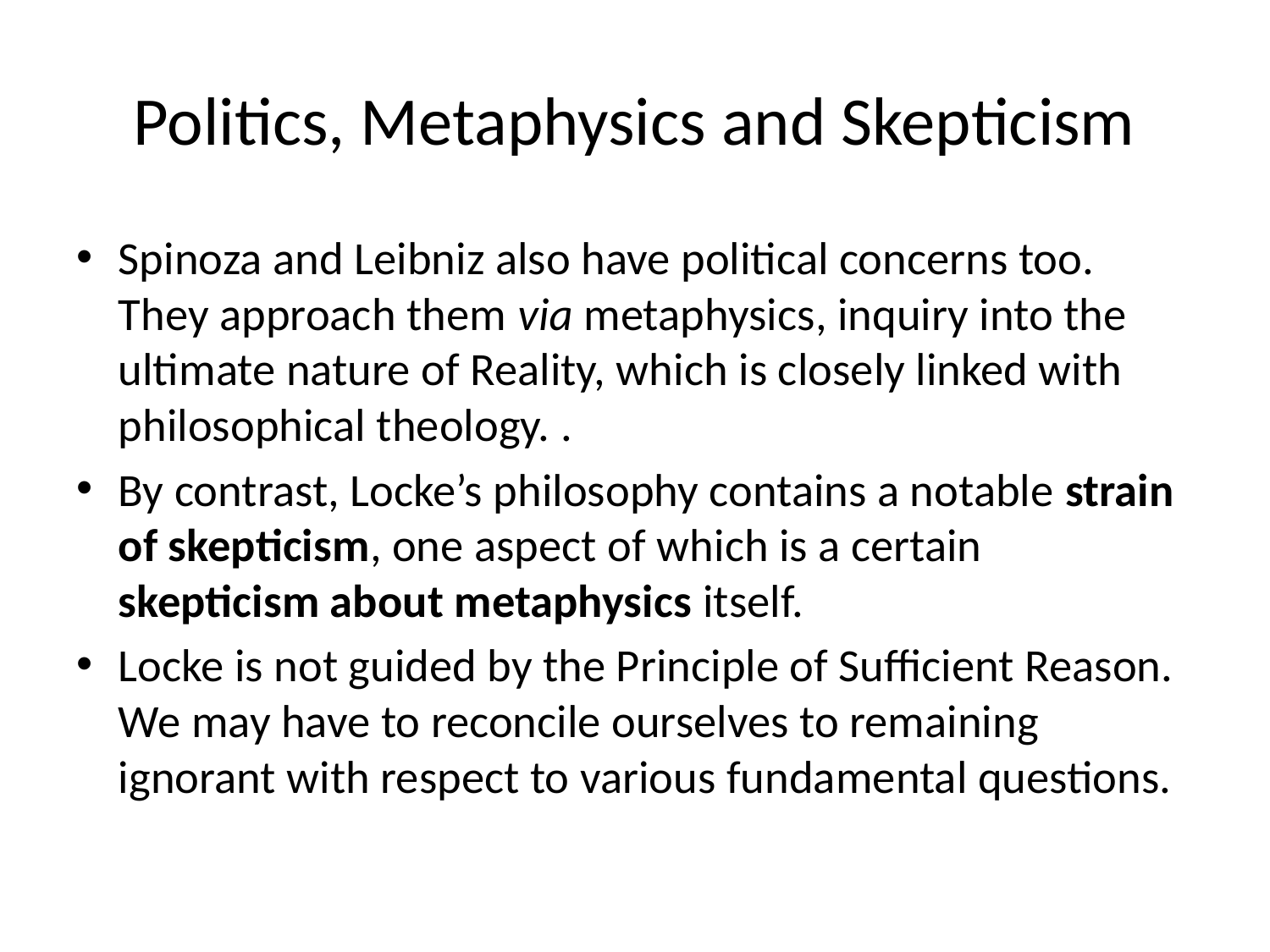

# Politics, Metaphysics and Skepticism
Spinoza and Leibniz also have political concerns too. They approach them via metaphysics, inquiry into the ultimate nature of Reality, which is closely linked with philosophical theology. .
By contrast, Locke’s philosophy contains a notable strain of skepticism, one aspect of which is a certain skepticism about metaphysics itself.
Locke is not guided by the Principle of Sufficient Reason. We may have to reconcile ourselves to remaining ignorant with respect to various fundamental questions.